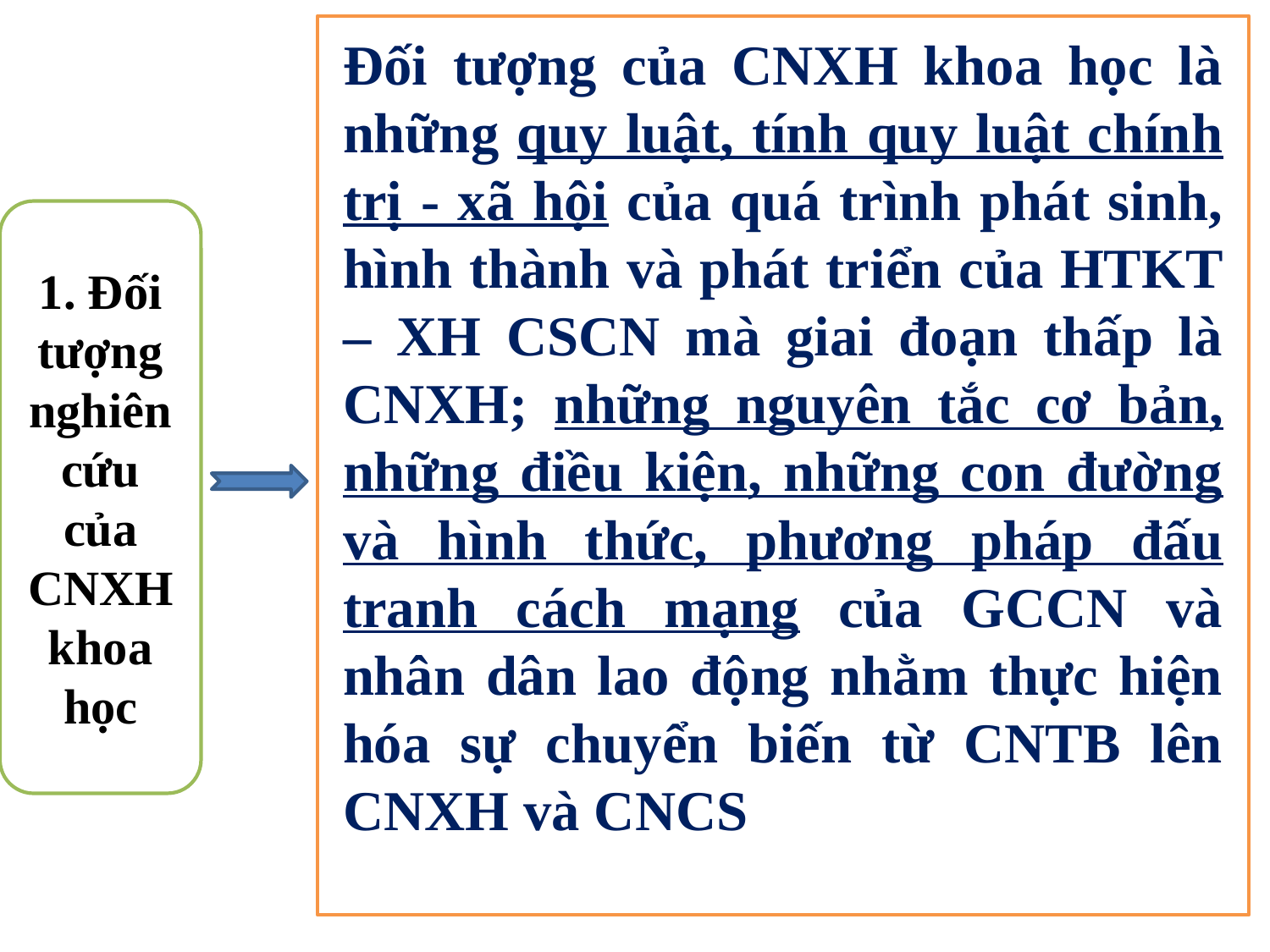

Đối tượng của CNXH khoa học là những quy luật, tính quy luật chính trị - xã hội của quá trình phát sinh, hình thành và phát triển của HTKT – XH CSCN mà giai đoạn thấp là CNXH; những nguyên tắc cơ bản, những điều kiện, những con đường và hình thức, phương pháp đấu tranh cách mạng của GCCN và nhân dân lao động nhằm thực hiện hóa sự chuyển biến từ CNTB lên CNXH và CNCS
1. Đối tượng nghiên cứu của CNXH khoa học